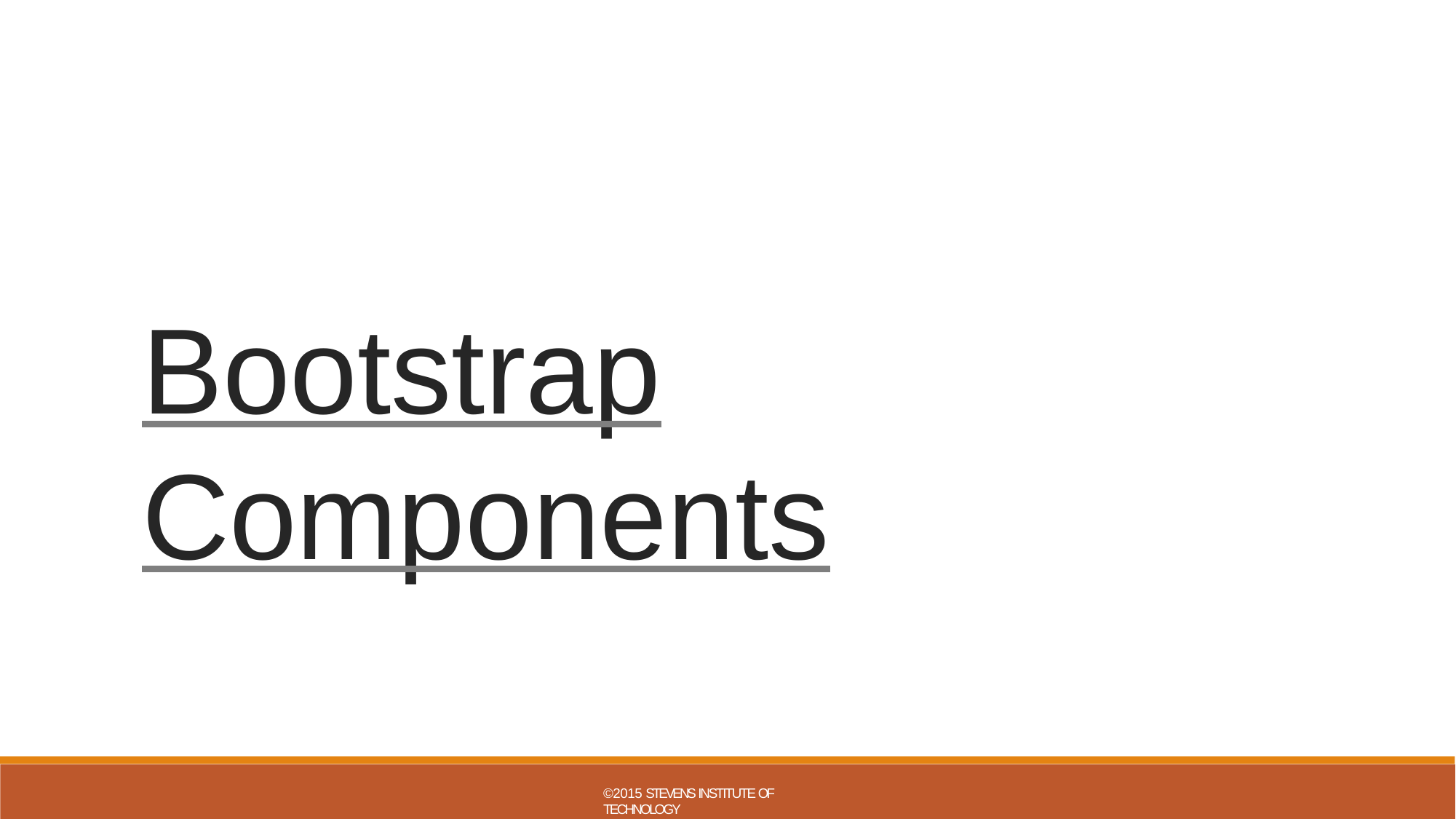

Bootstrap Components
©2015 STEVENS INSTITUTE OF TECHNOLOGY